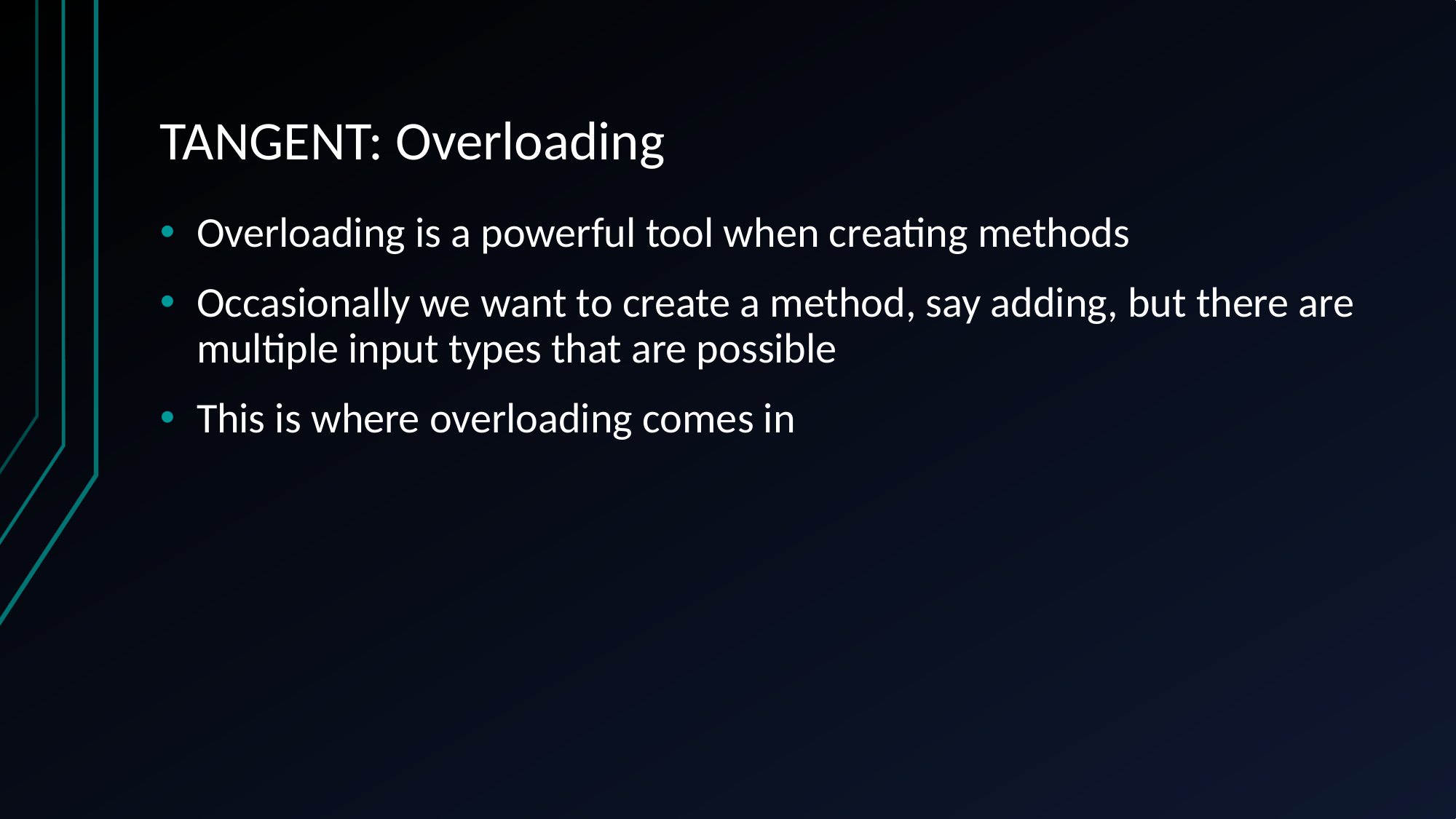

# TANGENT: Overloading
Overloading is a powerful tool when creating methods
Occasionally we want to create a method, say adding, but there are multiple input types that are possible
This is where overloading comes in